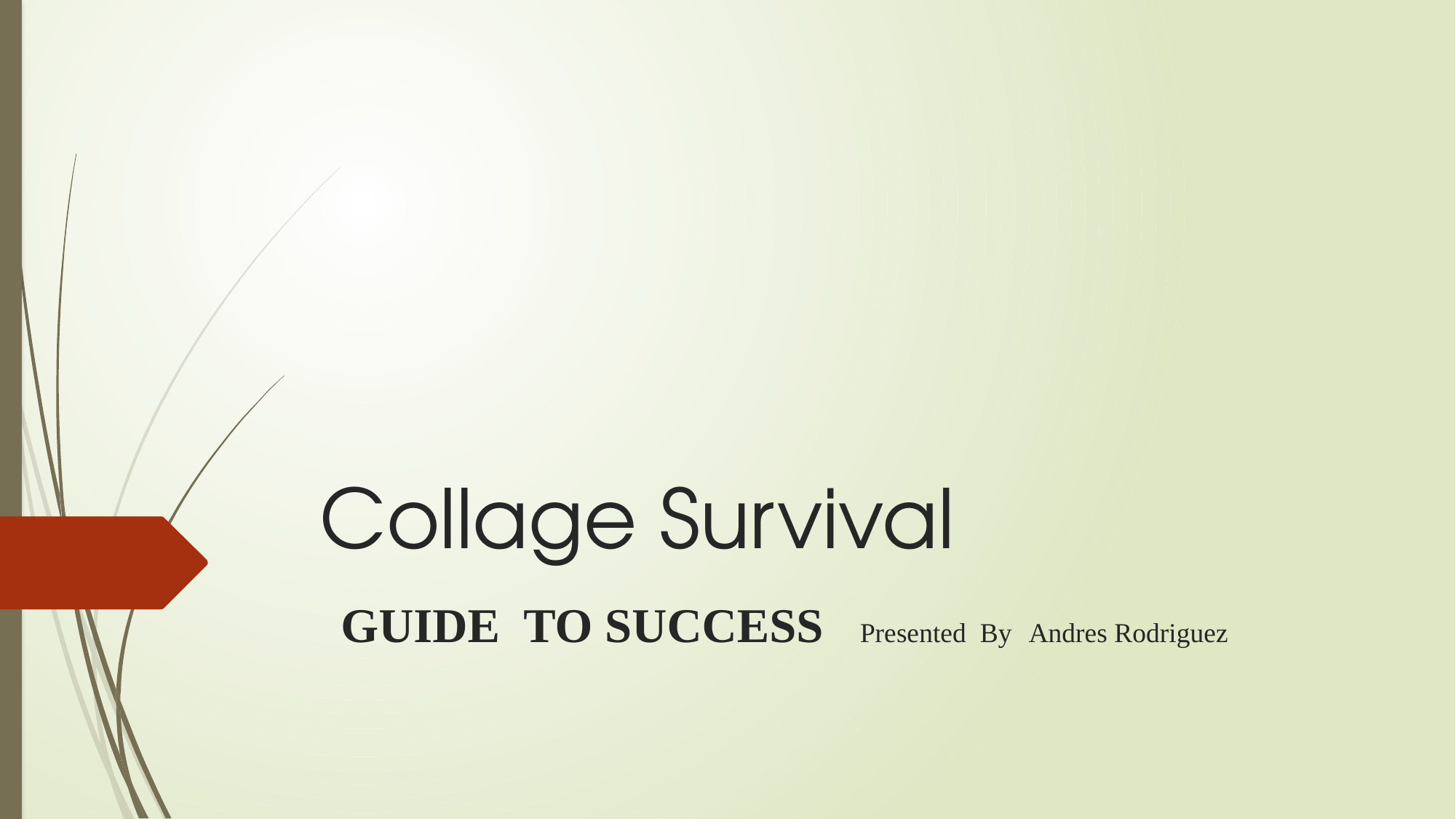

# Collage Survival
   GUIDE  TO SUCCESS   Presented  By Andres Rodriguez